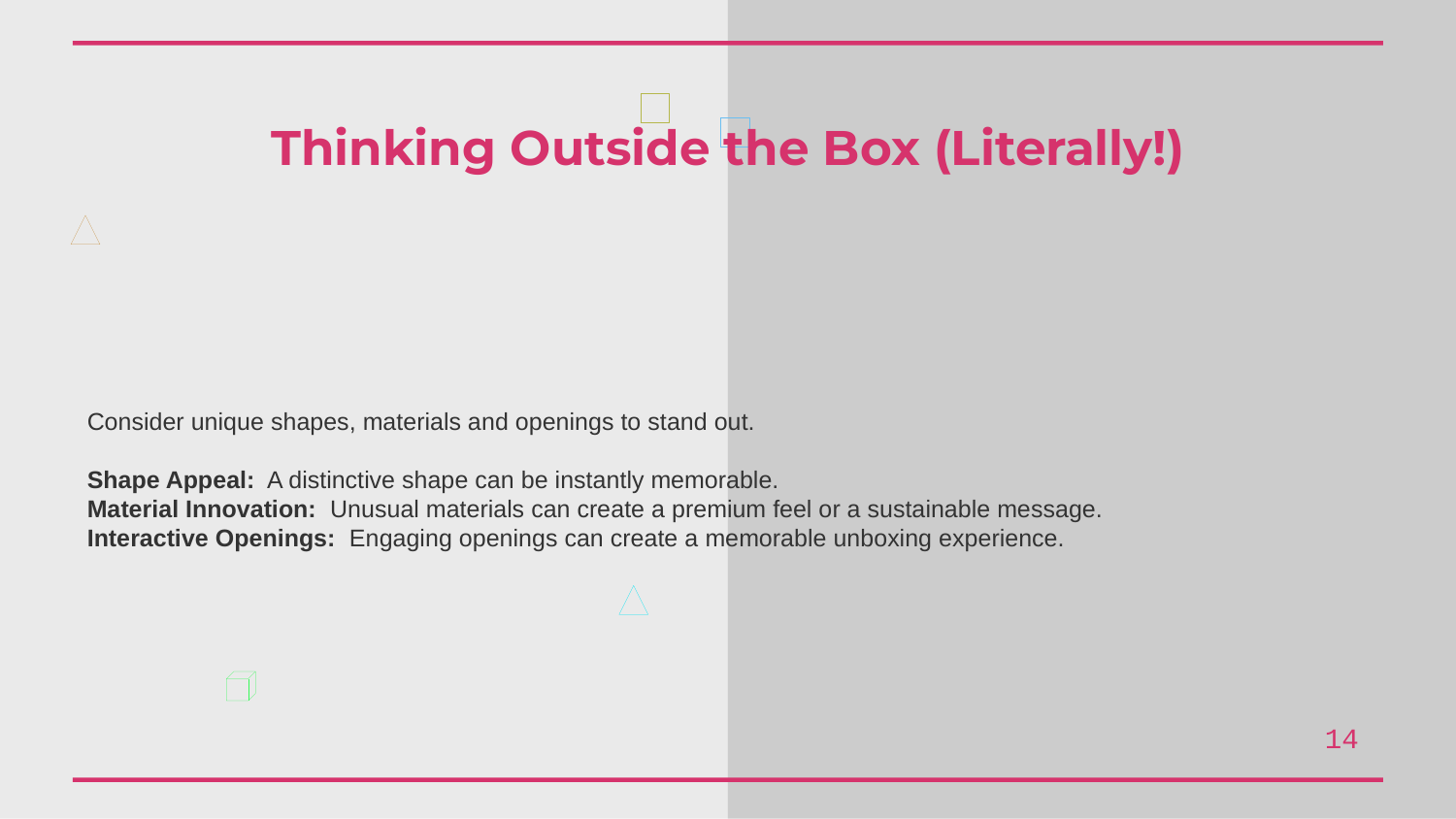

Thinking Outside the Box (Literally!)

Consider unique shapes, materials and openings to stand out.

Shape Appeal:  A distinctive shape can be instantly memorable.
Material Innovation:  Unusual materials can create a premium feel or a sustainable message.
Interactive Openings:  Engaging openings can create a memorable unboxing experience.

14